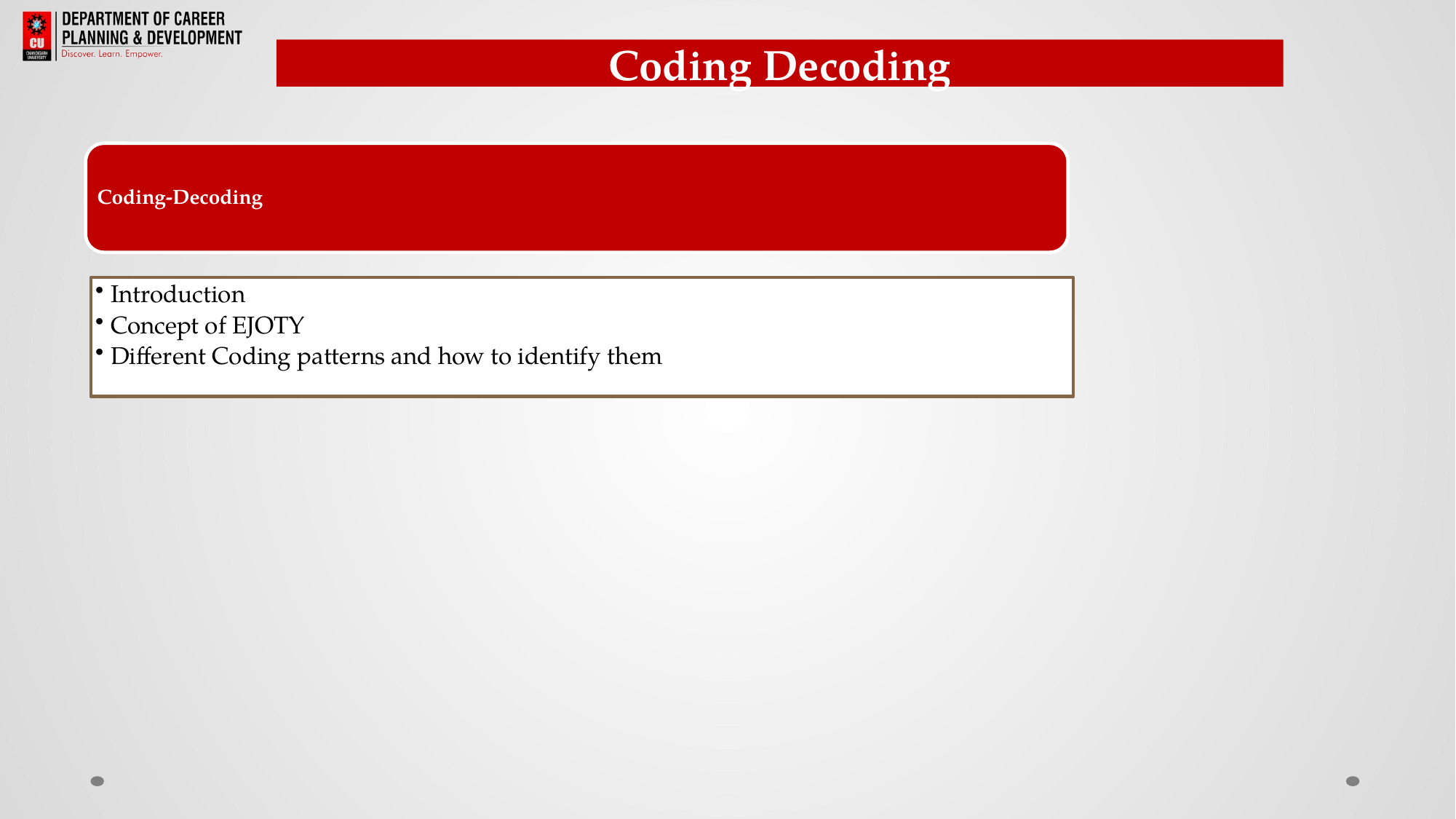

Coding Decoding

Coding-Decoding

Introduction
Concept of EJOTY
Different Coding patterns and how to identify them